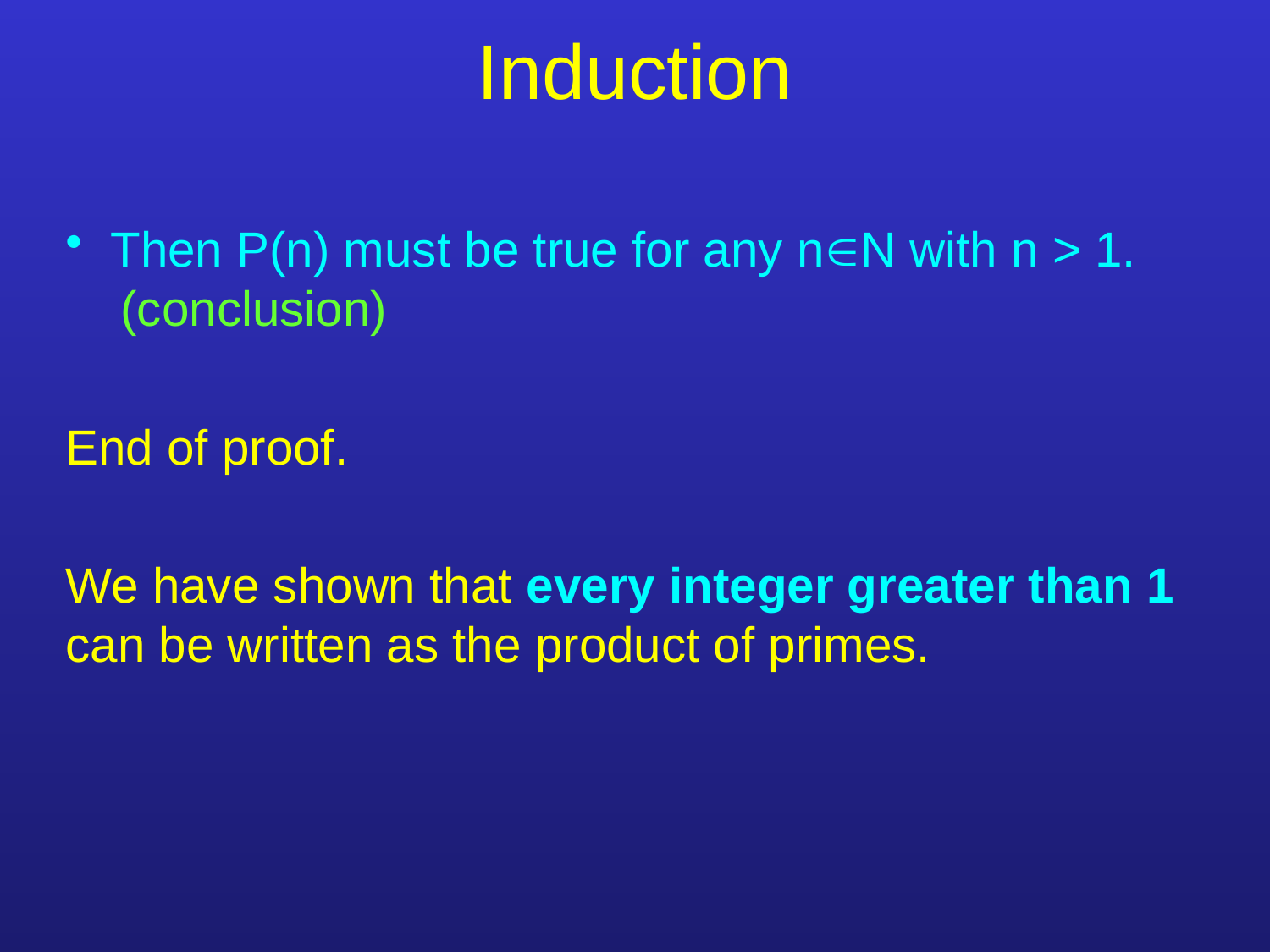

# Induction
  Then P(n) must be true for any n∈N with n > 1.
    (conclusion)

End of proof.

We have shown that every integer greater than 1 can be written as the product of primes.